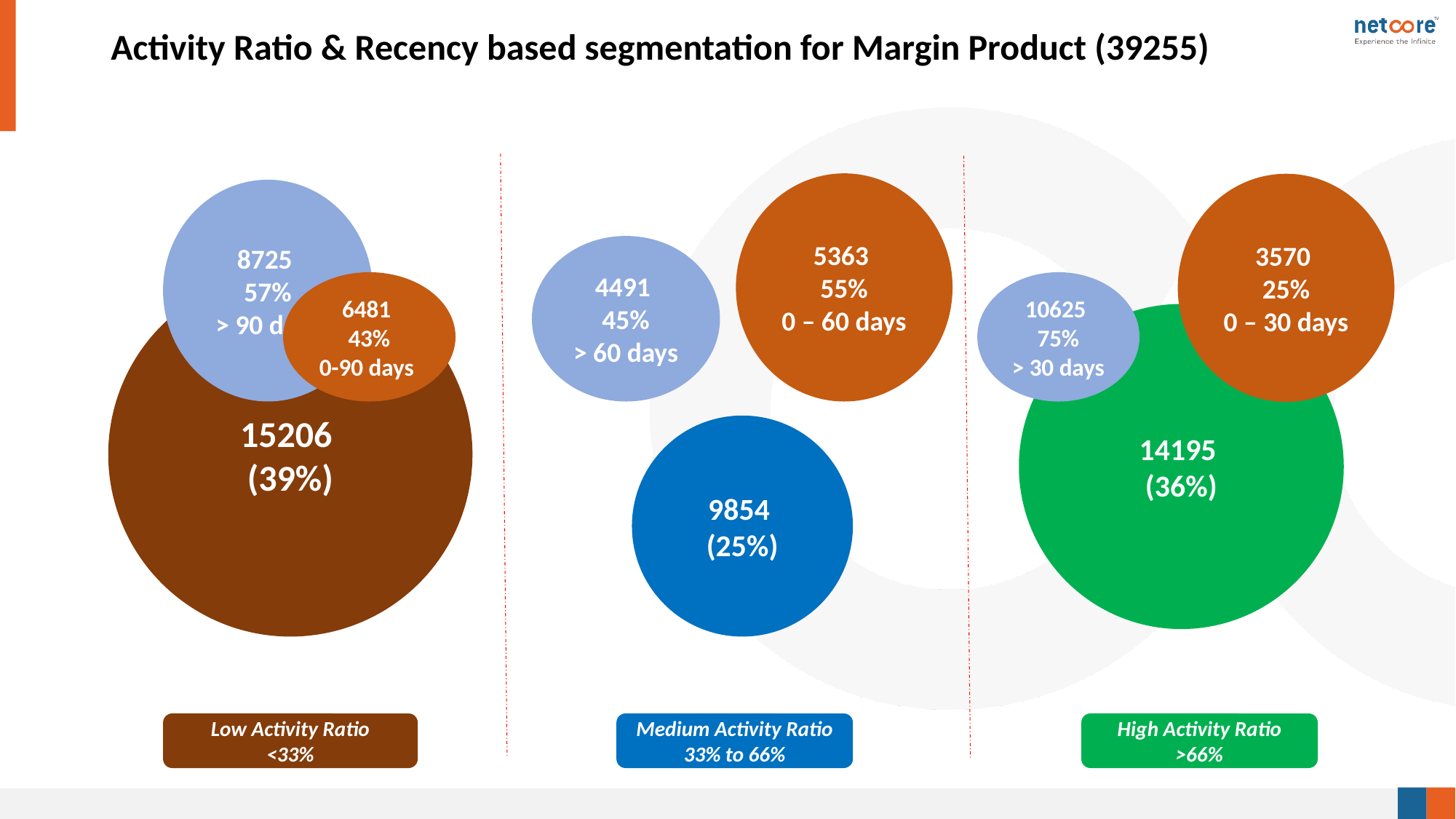

# Activity Ratio & Recency based segmentation for Margin Product (39255)
5363
55%
0 – 60 days
3570
25%
0 – 30 days
8725
57%
> 90 days
4491
45%
> 60 days
15206
(39%)
6481
43%
0-90 days
10625
75%
> 30 days
14195
(36%)
9854
(25%)
Low Activity Ratio
<33%
Medium Activity Ratio
33% to 66%
High Activity Ratio
>66%